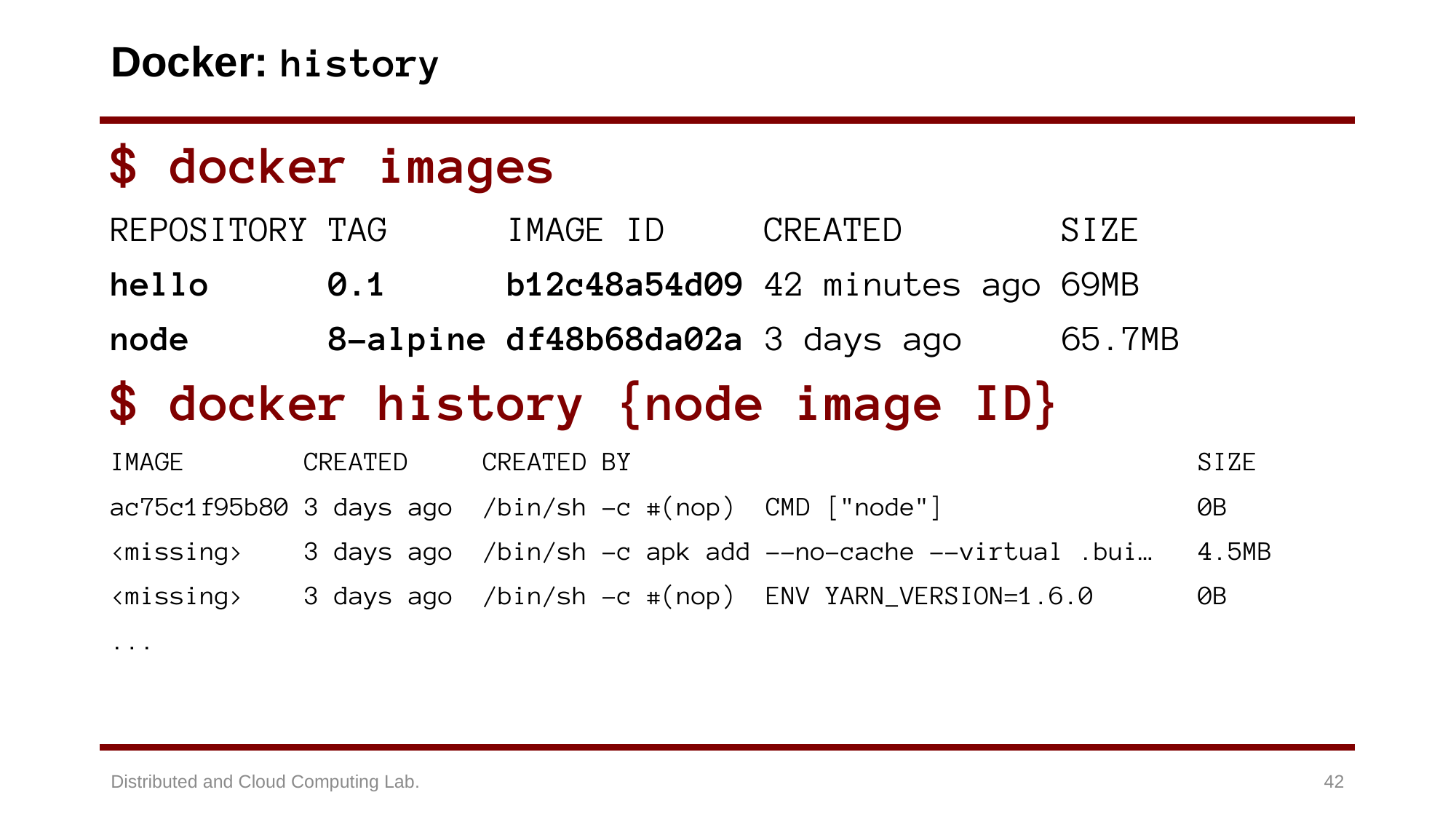

# Docker: history
$ docker images
REPOSITORY TAG      IMAGE ID     CREATED        SIZE
hello      0.1      b12c48a54d09 42 minutes ago 69MB
node       8-alpine df48b68da02a 3 days ago     65.7MB
$ docker history {node image ID}
IMAGE        CREATED     CREATED BY                                      SIZE
ac75c1f95b80 3 days ago  /bin/sh -c #(nop)  CMD ["node"]                 0B
<missing>    3 days ago  /bin/sh -c apk add --no-cache --virtual .bui…   4.5MB
<missing>    3 days ago  /bin/sh -c #(nop)  ENV YARN_VERSION=1.6.0       0B
...
Distributed and Cloud Computing Lab.
42